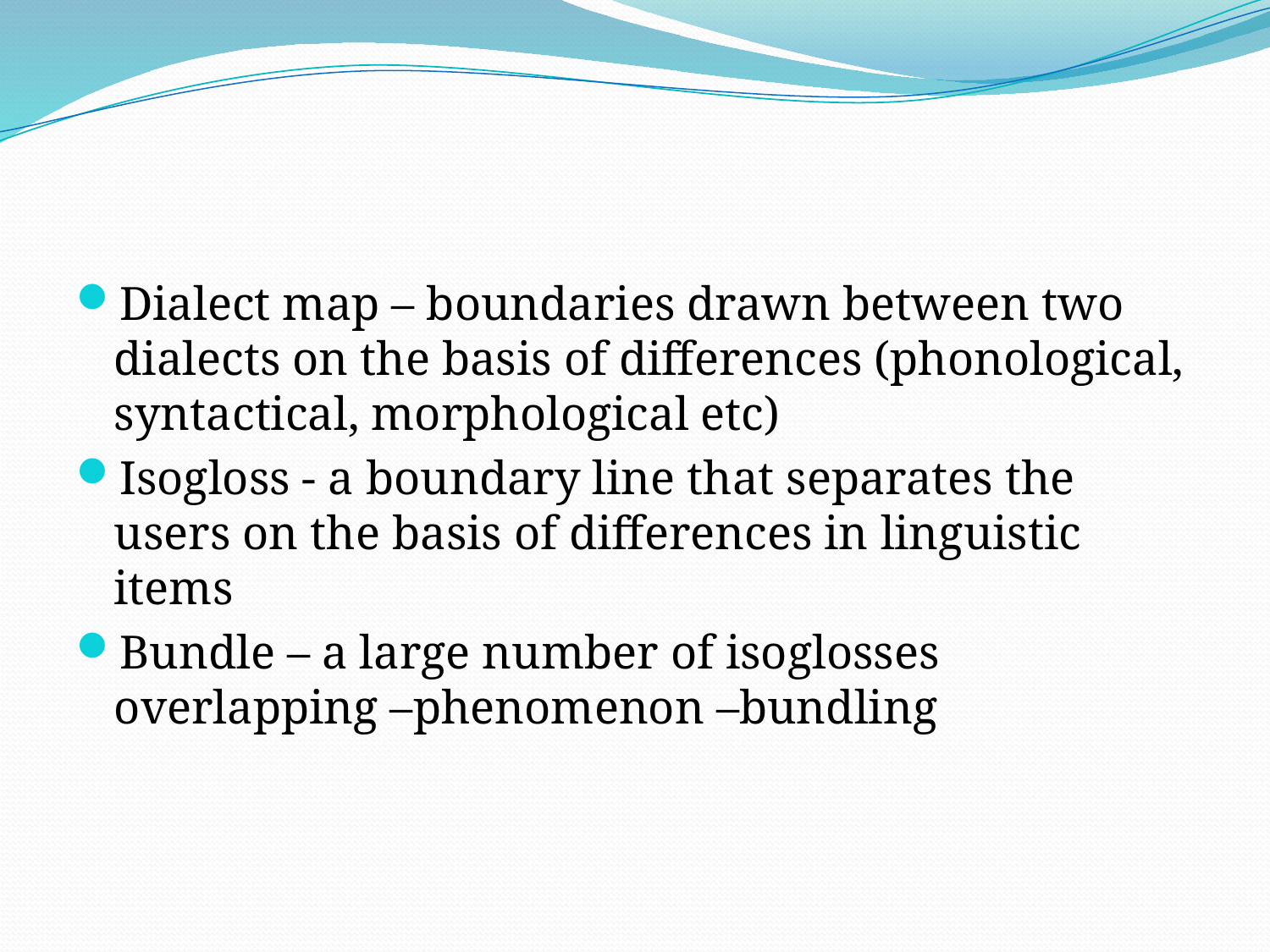

#
Dialect map – boundaries drawn between two dialects on the basis of differences (phonological, syntactical, morphological etc)
Isogloss - a boundary line that separates the users on the basis of differences in linguistic items
Bundle – a large number of isoglosses overlapping –phenomenon –bundling